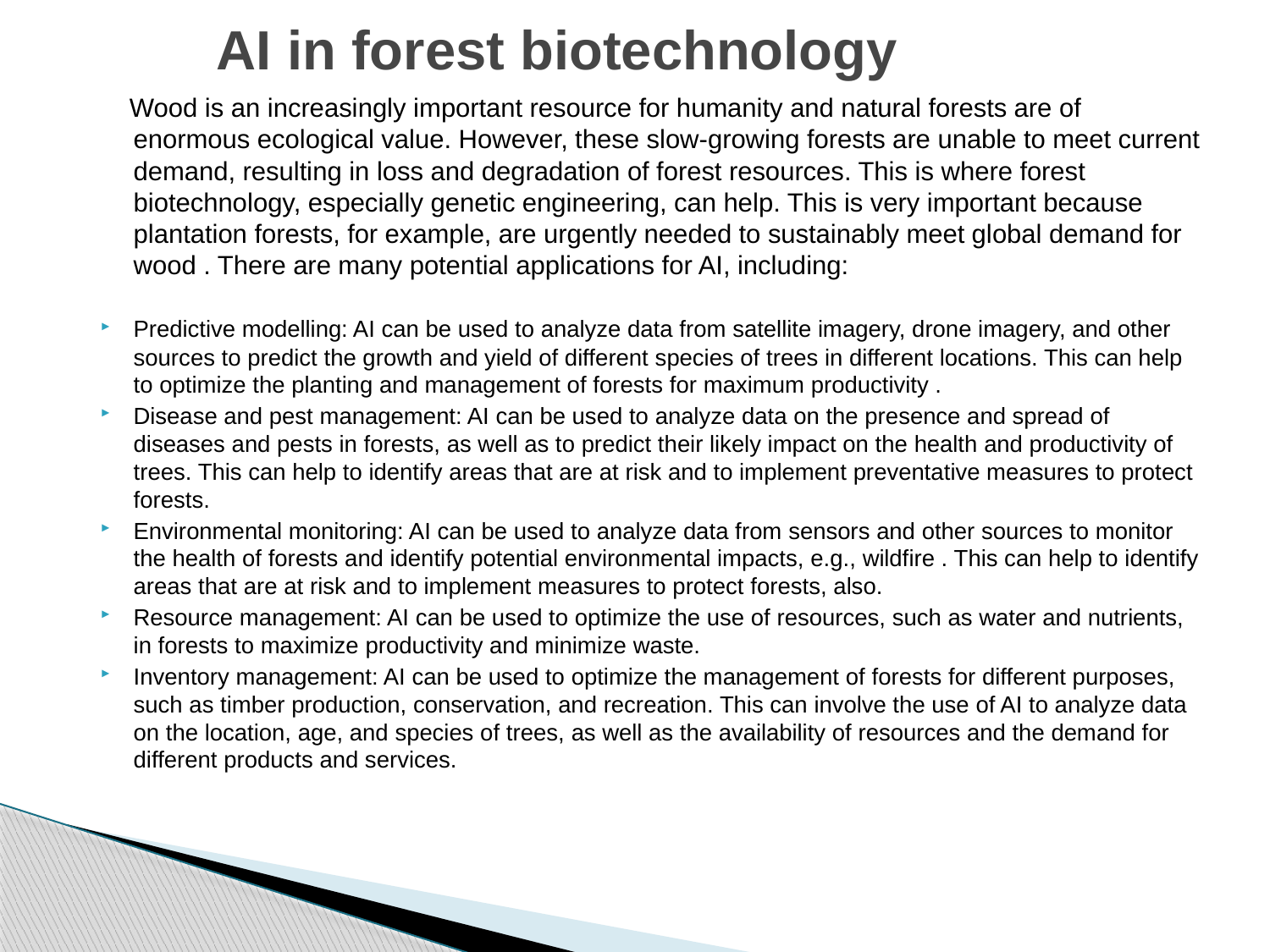

# AI in forest biotechnology
    Wood is an increasingly important resource for humanity and natural forests are of enormous ecological value. However, these slow-growing forests are unable to meet current demand, resulting in loss and degradation of forest resources. This is where forest biotechnology, especially genetic engineering, can help. This is very important because plantation forests, for example, are urgently needed to sustainably meet global demand for wood . There are many potential applications for AI, including:

Predictive modelling: AI can be used to analyze data from satellite imagery, drone imagery, and other sources to predict the growth and yield of different species of trees in different locations. This can help to optimize the planting and management of forests for maximum productivity .
Disease and pest management: AI can be used to analyze data on the presence and spread of diseases and pests in forests, as well as to predict their likely impact on the health and productivity of trees. This can help to identify areas that are at risk and to implement preventative measures to protect forests.
Environmental monitoring: AI can be used to analyze data from sensors and other sources to monitor the health of forests and identify potential environmental impacts, e.g., wildfire . This can help to identify areas that are at risk and to implement measures to protect forests, also.
Resource management: AI can be used to optimize the use of resources, such as water and nutrients, in forests to maximize productivity and minimize waste.
Inventory management: AI can be used to optimize the management of forests for different purposes, such as timber production, conservation, and recreation. This can involve the use of AI to analyze data on the location, age, and species of trees, as well as the availability of resources and the demand for different products and services.